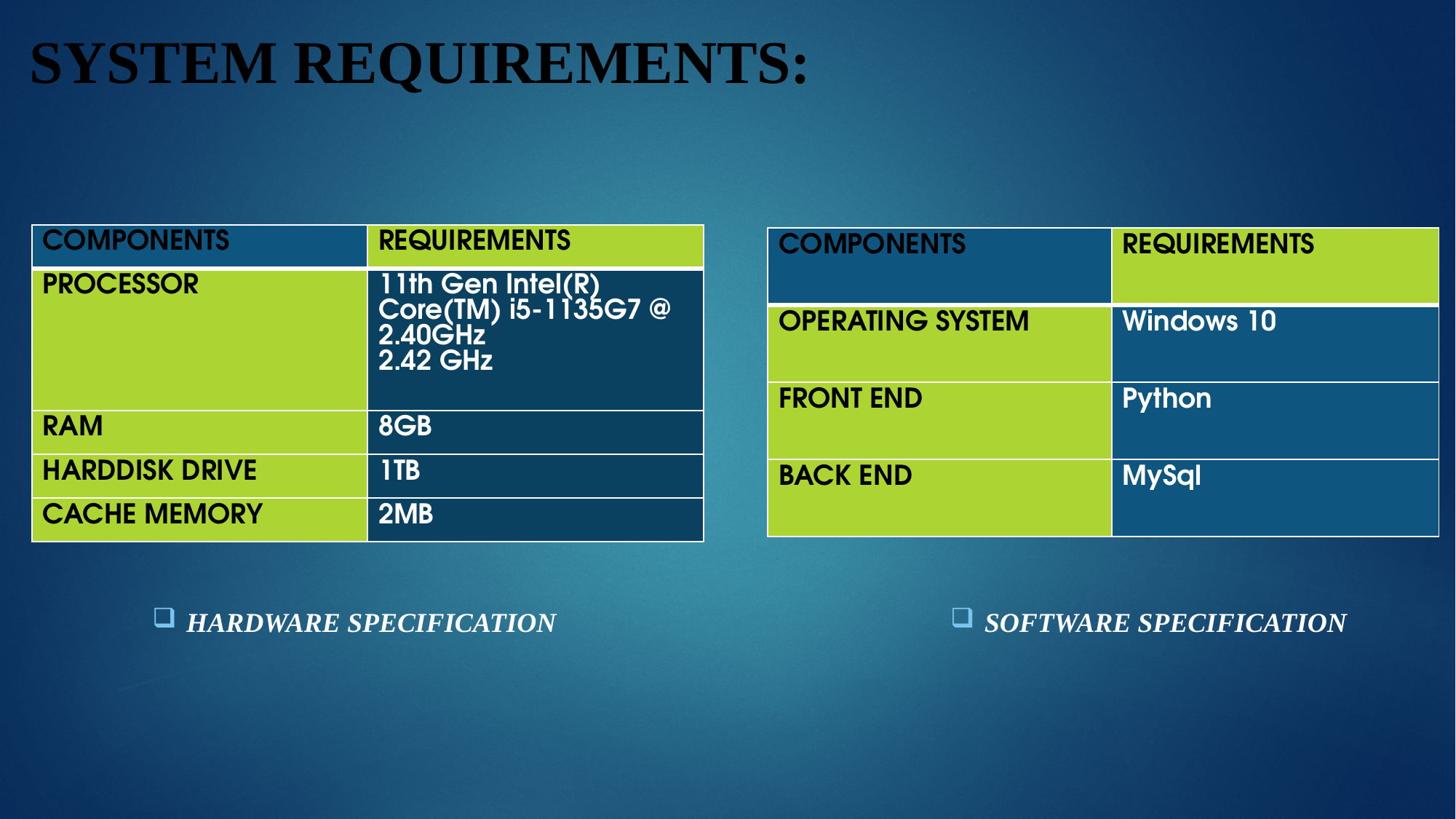

SYSTEM REQUIREMENTS:

| COMPONENTS | REQUIREMENTS |
| --- | --- |
| PROCESSOR | 11th Gen Intel(R) Core(TM) i5-1135G7 @ 2.40GHz 2.42 GHz |
| RAM | 8GB |
| HARDDISK DRIVE | 1TB |
| CACHE MEMORY | 2MB |
| COMPONENTS | REQUIREMENTS |
| --- | --- |
| OPERATING SYSTEM | Windows 10 |
| FRONT END | Python |
| BACK END | MySql |
HARDWARE SPECIFICATION
SOFTWARE SPECIFICATION